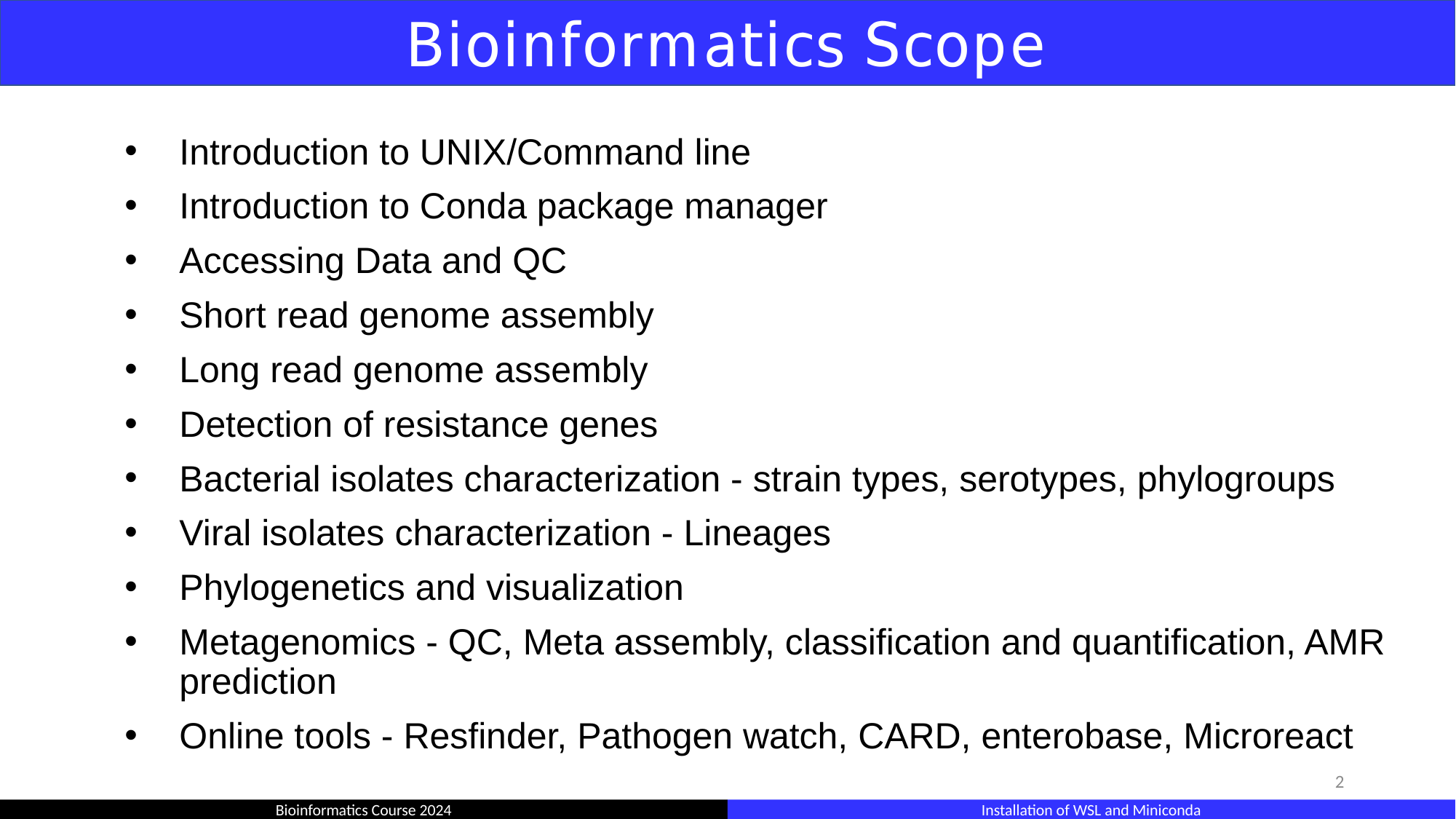

# Bioinformatics Scope
Introduction to UNIX/Command line
Introduction to Conda package manager
Accessing Data and QC
Short read genome assembly
Long read genome assembly
Detection of resistance genes
Bacterial isolates characterization - strain types, serotypes, phylogroups
Viral isolates characterization - Lineages
Phylogenetics and visualization
Metagenomics - QC, Meta assembly, classification and quantification, AMR prediction
Online tools - Resfinder, Pathogen watch, CARD, enterobase, Microreact

2
Bioinformatics Course 2024
Installation of WSL and Miniconda